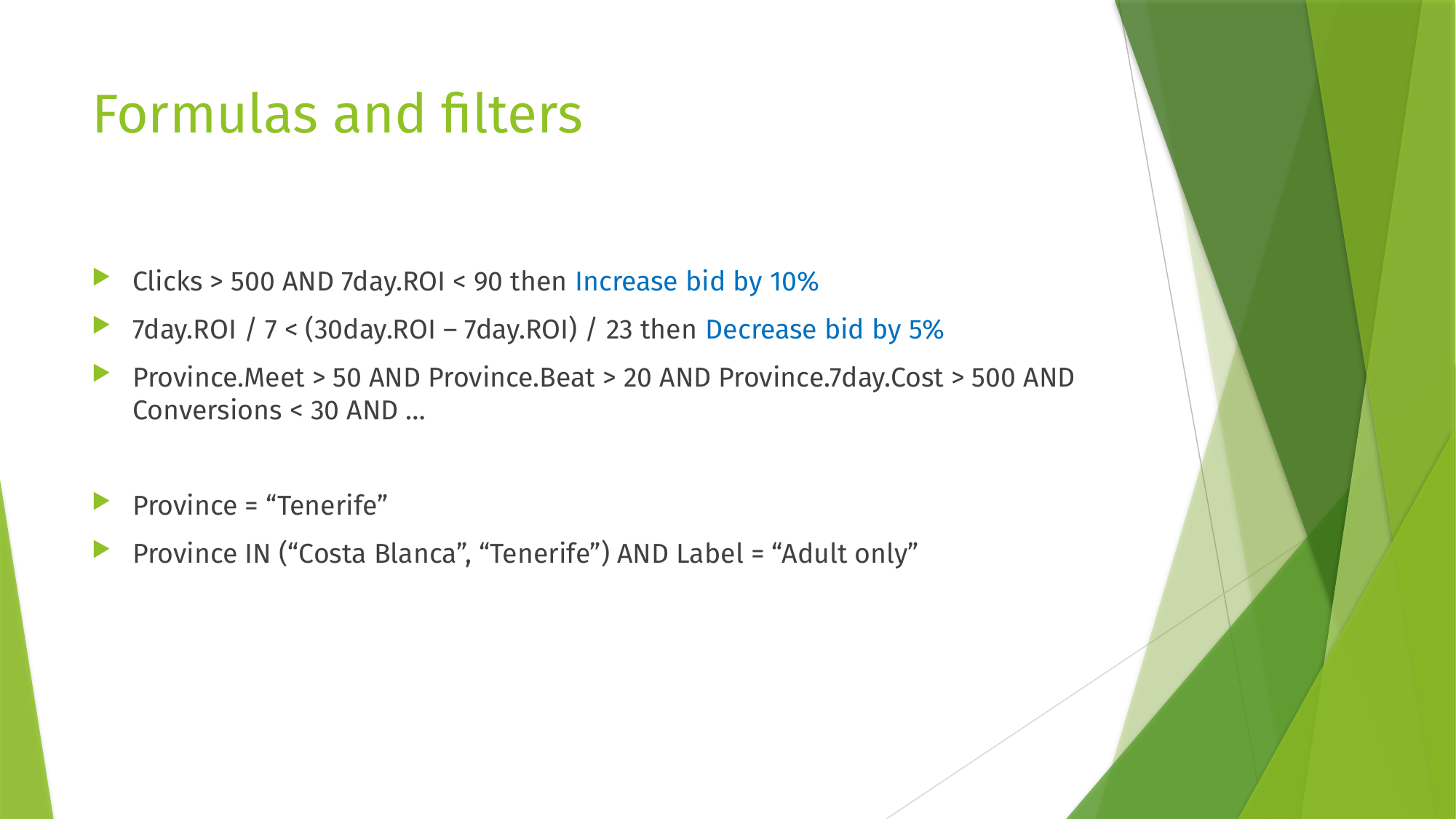

# Formulas and filters
Clicks > 500 AND 7day.ROI < 90 then Increase bid by 10%
7day.ROI / 7 < (30day.ROI – 7day.ROI) / 23 then Decrease bid by 5%
Province.Meet > 50 AND Province.Beat > 20 AND Province.7day.Cost > 500 AND Conversions < 30 AND …

Province = “Tenerife”
Province IN (“Costa Blanca”, “Tenerife”) AND Label = “Adult only”